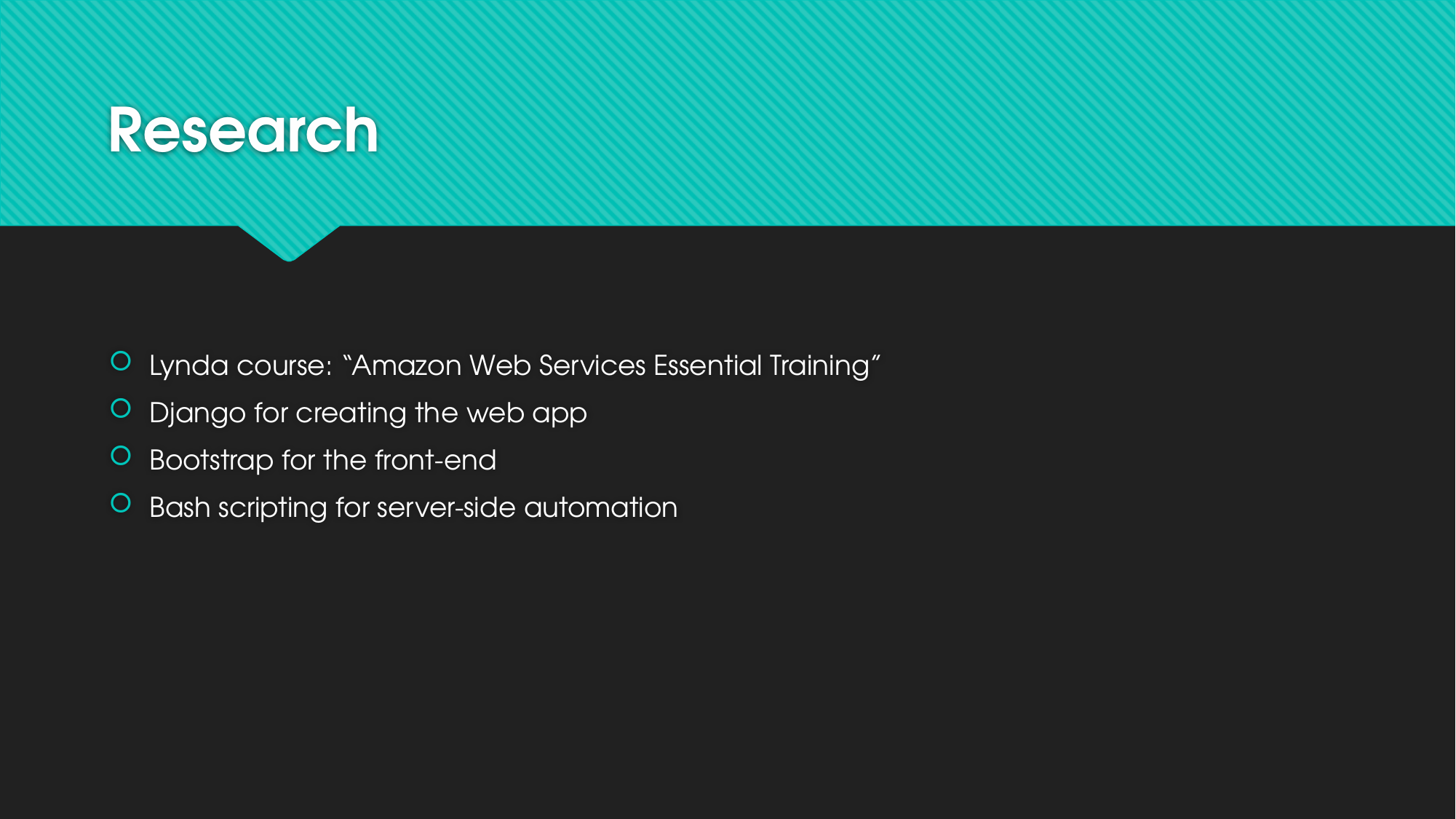

# Research
Lynda course: “Amazon Web Services Essential Training”
Django for creating the web app
Bootstrap for the front-end
Bash scripting for server-side automation